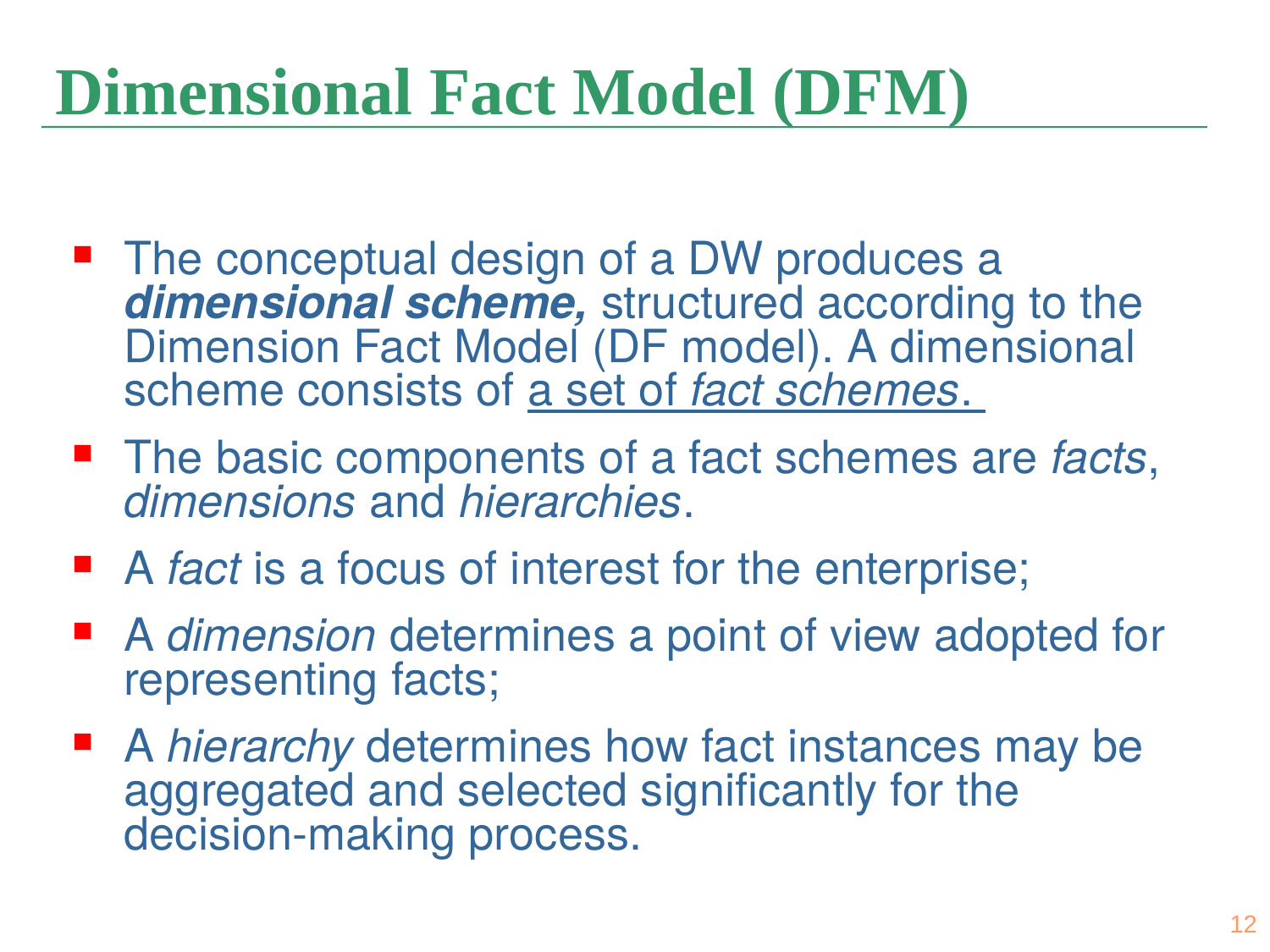

# Dimensional Fact Model (DFM)
The conceptual design of a DW produces a dimensional scheme, structured according to the Dimension Fact Model (DF model). A dimensional scheme consists of a set of fact schemes.
The basic components of a fact schemes are facts, dimensions and hierarchies.
A fact is a focus of interest for the enterprise;
A dimension determines a point of view adopted for representing facts;
A hierarchy determines how fact instances may be aggregated and selected significantly for the decision-making process.
12